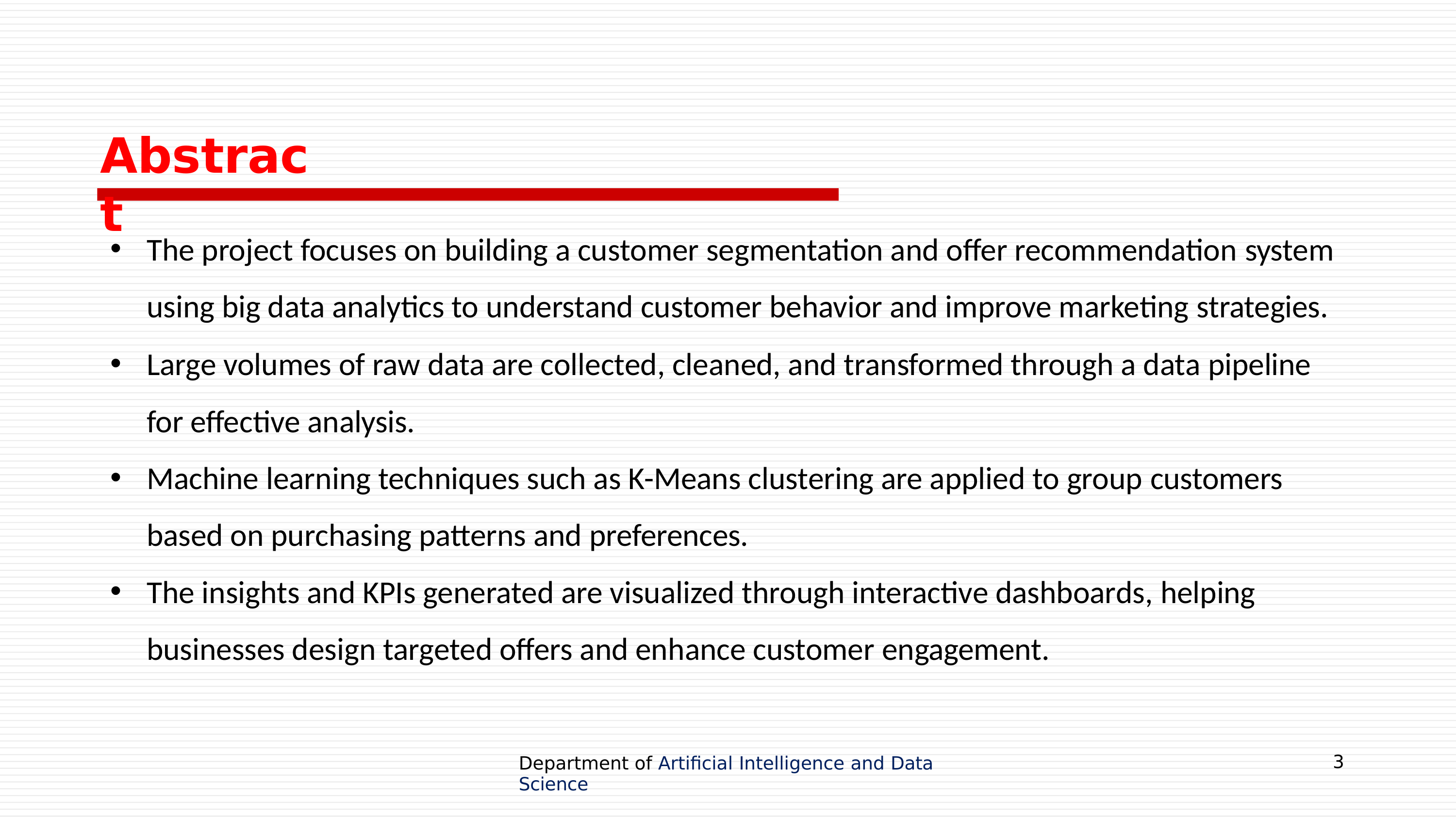

# Abstract
The project focuses on building a customer segmentation and offer recommendation system using big data analytics to understand customer behavior and improve marketing strategies.
Large volumes of raw data are collected, cleaned, and transformed through a data pipeline for effective analysis.
Machine learning techniques such as K-Means clustering are applied to group customers based on purchasing patterns and preferences.
The insights and KPIs generated are visualized through interactive dashboards, helping businesses design targeted offers and enhance customer engagement.
3
Department of Artificial Intelligence and Data Science